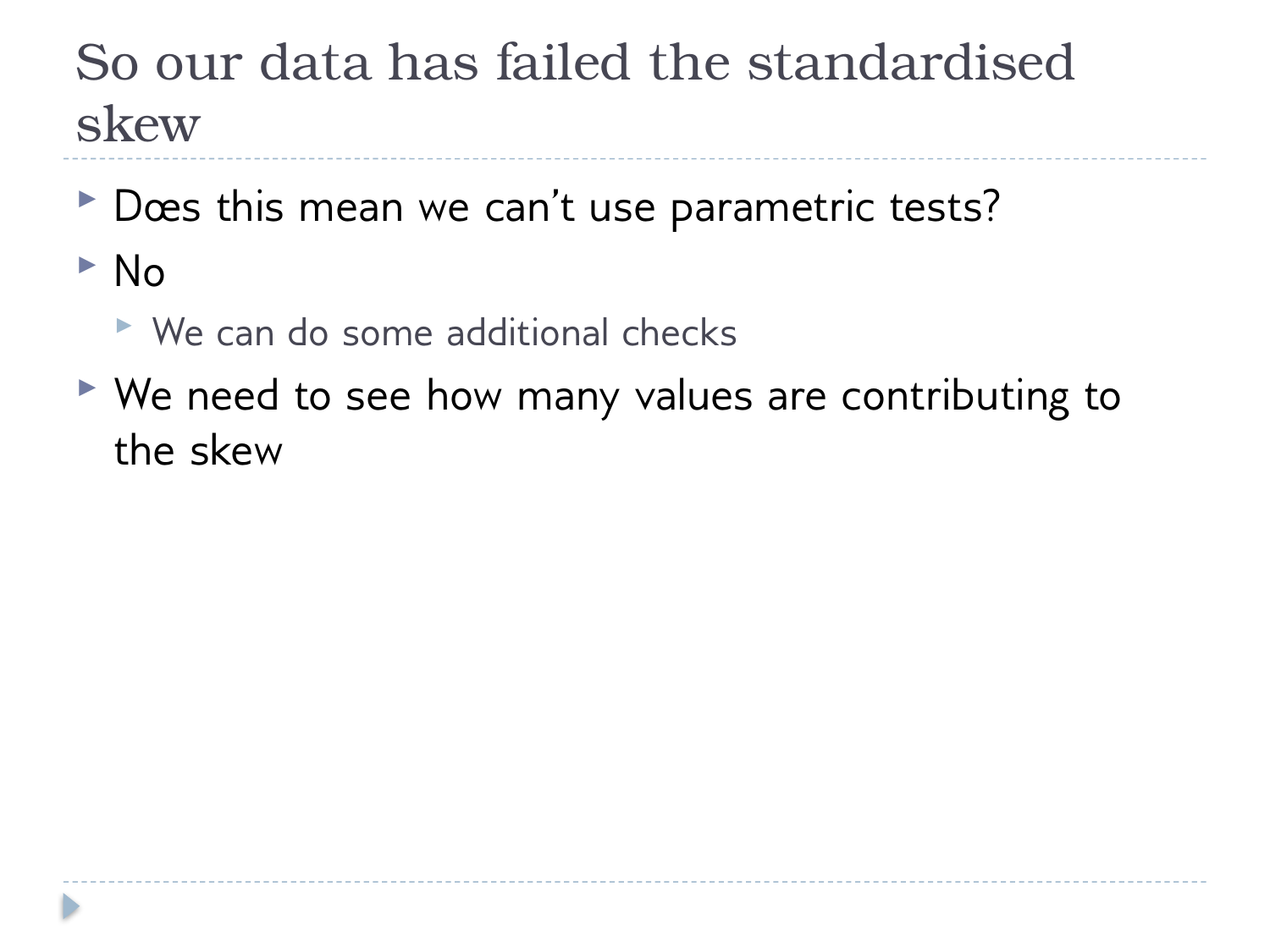

# So our data has failed the standardised skew
Does this mean we can’t use parametric tests?
No
We can do some additional checks
We need to see how many values are contributing to the skew